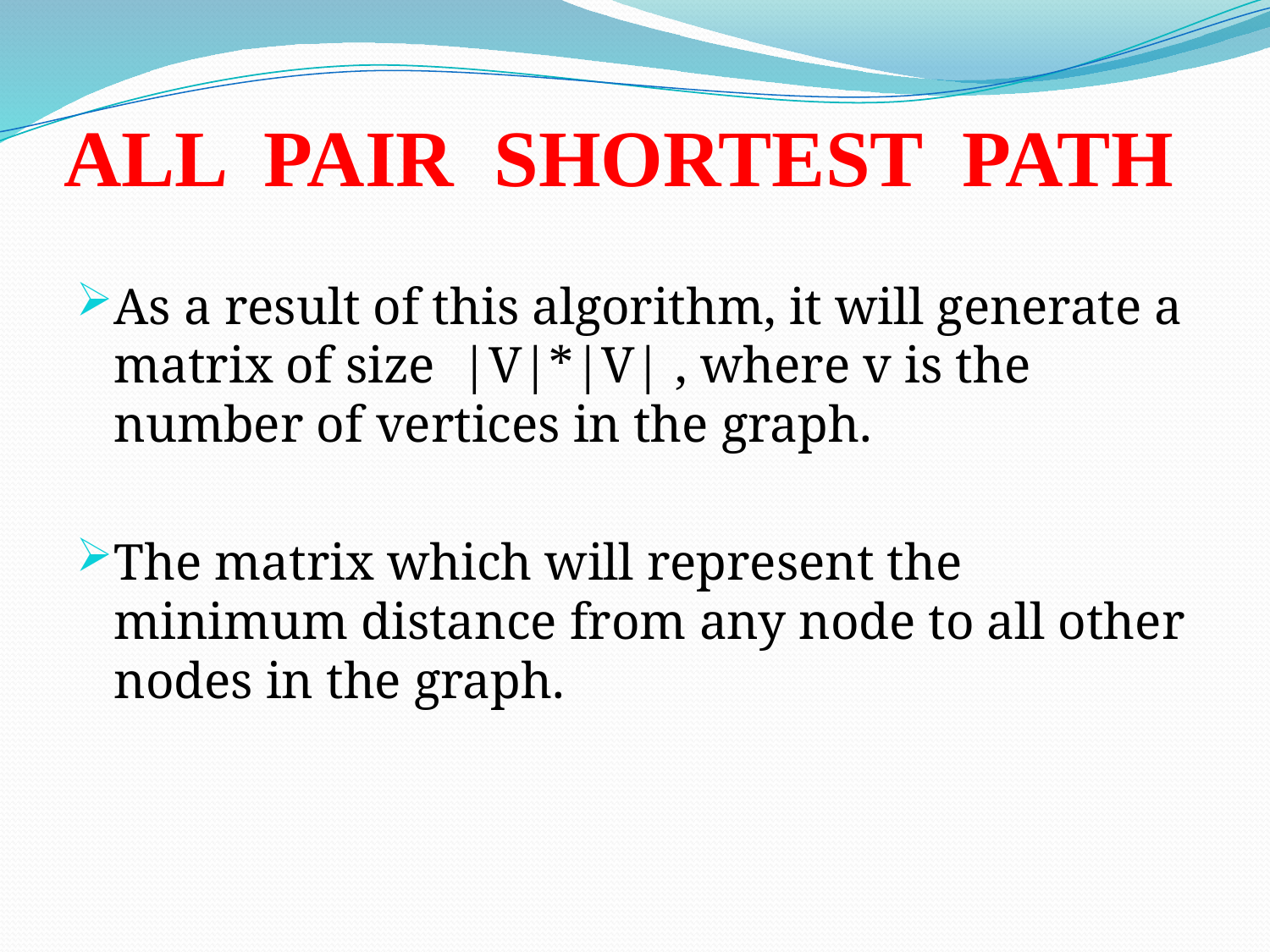

# ALL  PAIR  SHORTEST  PATH
As a result of this algorithm, it will generate a matrix of size  |V|*|V| , where v is the number of vertices in the graph.

The matrix which will represent the minimum distance from any node to all other nodes in the graph.